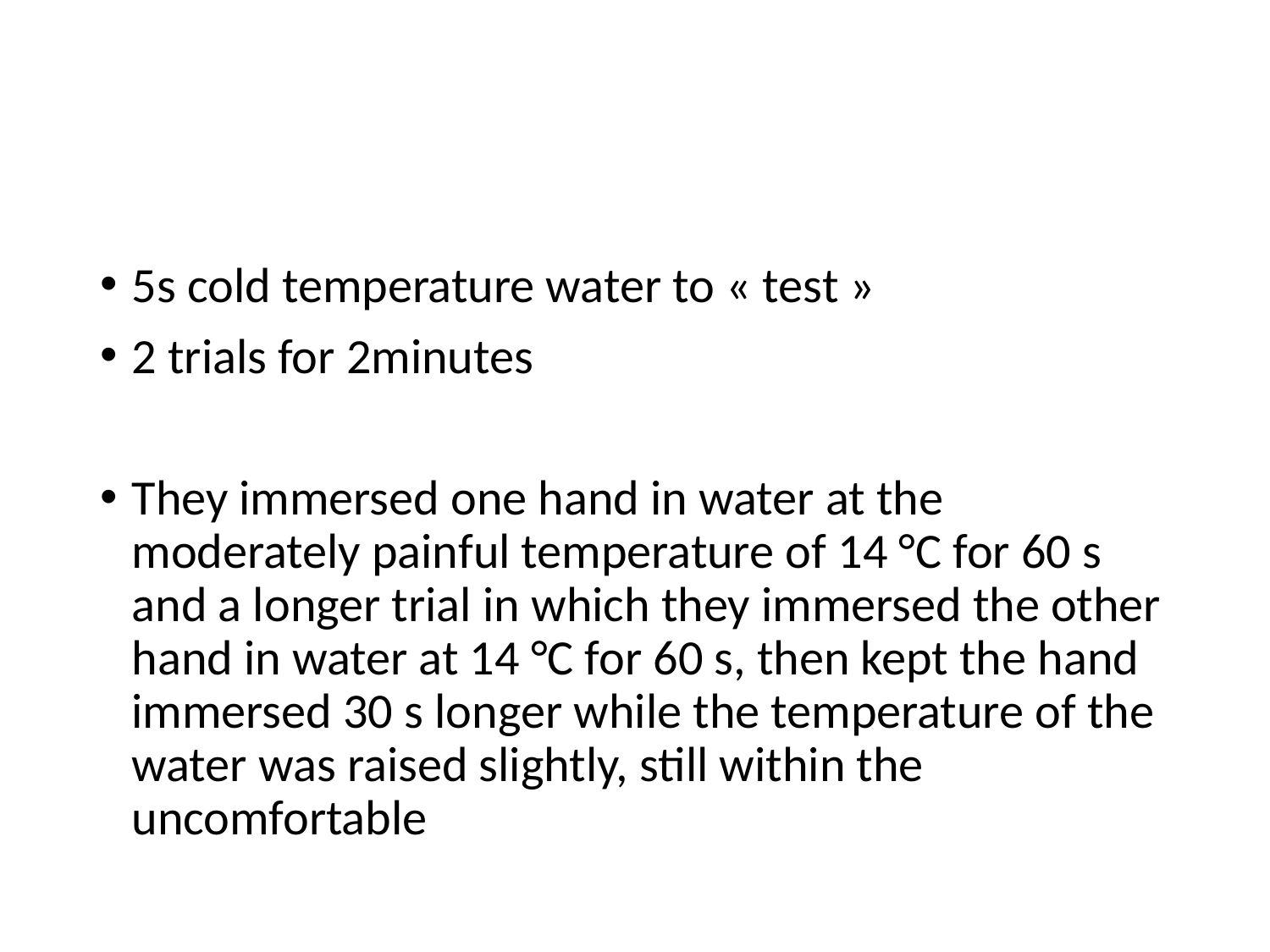

#
5s cold temperature water to « test »
2 trials for 2minutes

They immersed one hand in water at the moderately painful temperature of 14 °C for 60 s and a longer trial in which they immersed the other hand in water at 14 °C for 60 s, then kept the hand immersed 30 s longer while the temperature of the water was raised slightly, still within the uncomfortable